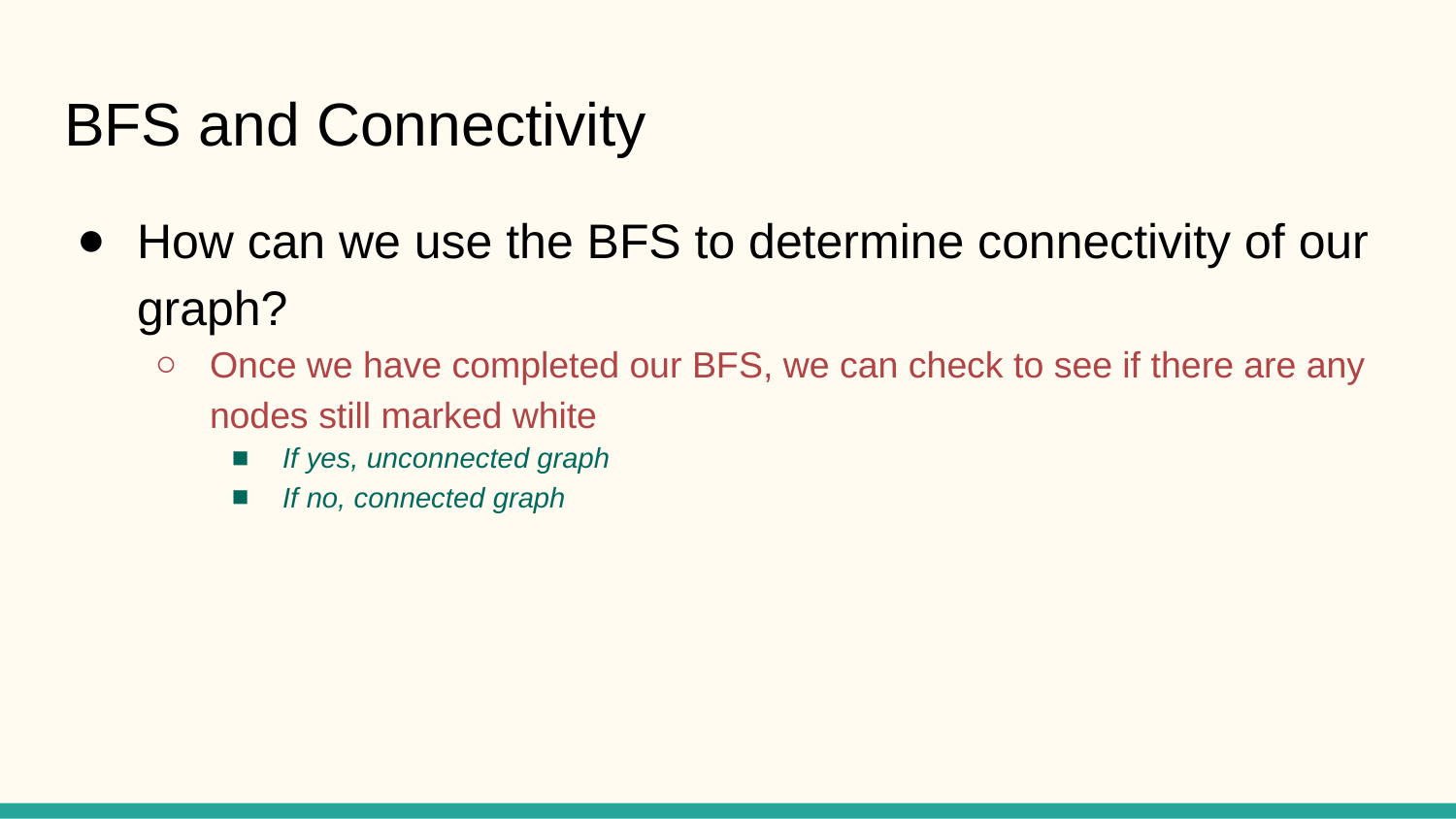

# BFS and Connectivity
How can we use the BFS to determine connectivity of our graph?
Once we have completed our BFS, we can check to see if there are any nodes still marked white
If yes, unconnected graph
If no, connected graph